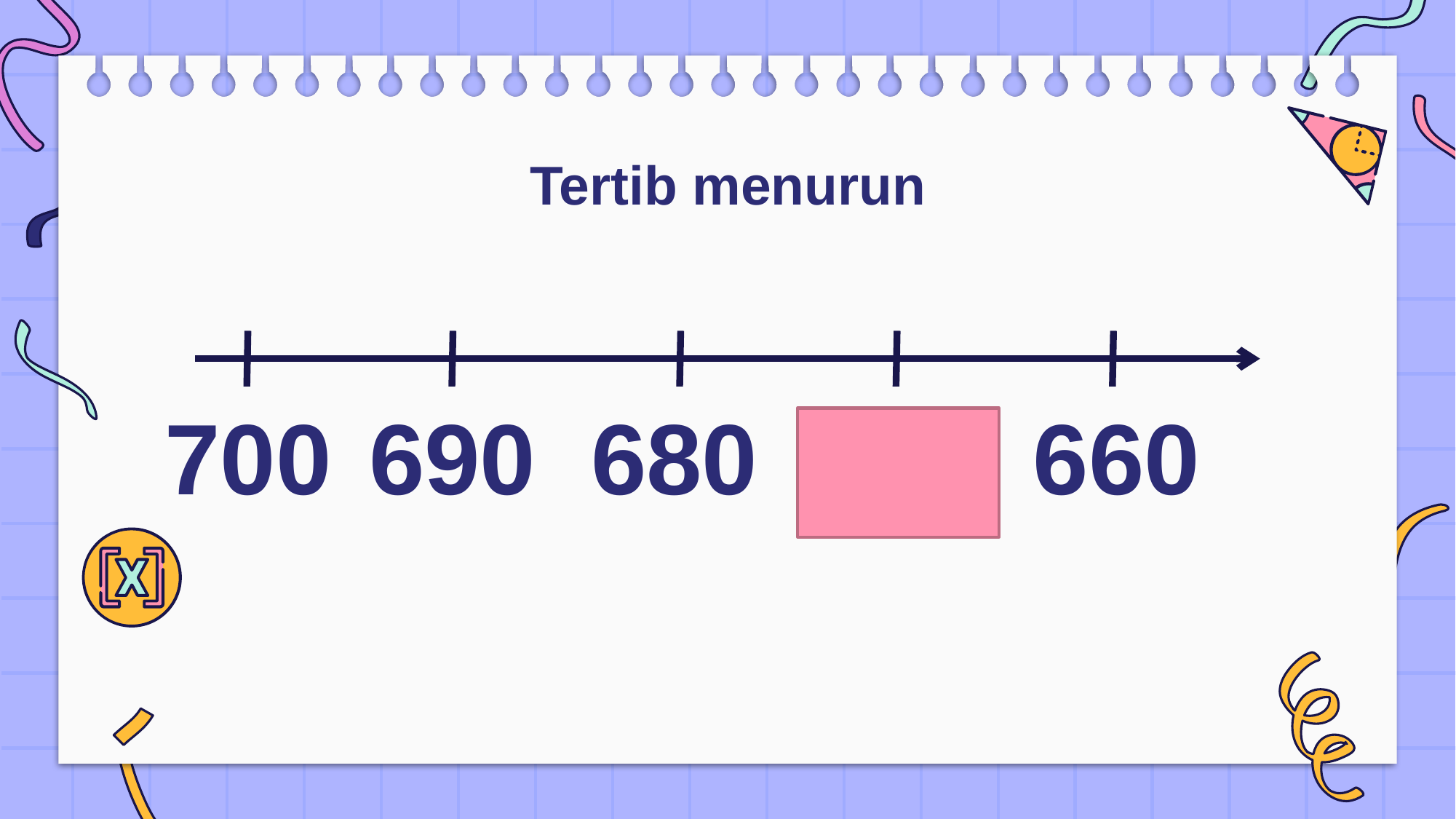

# Tertib menurun
700
690
680
660